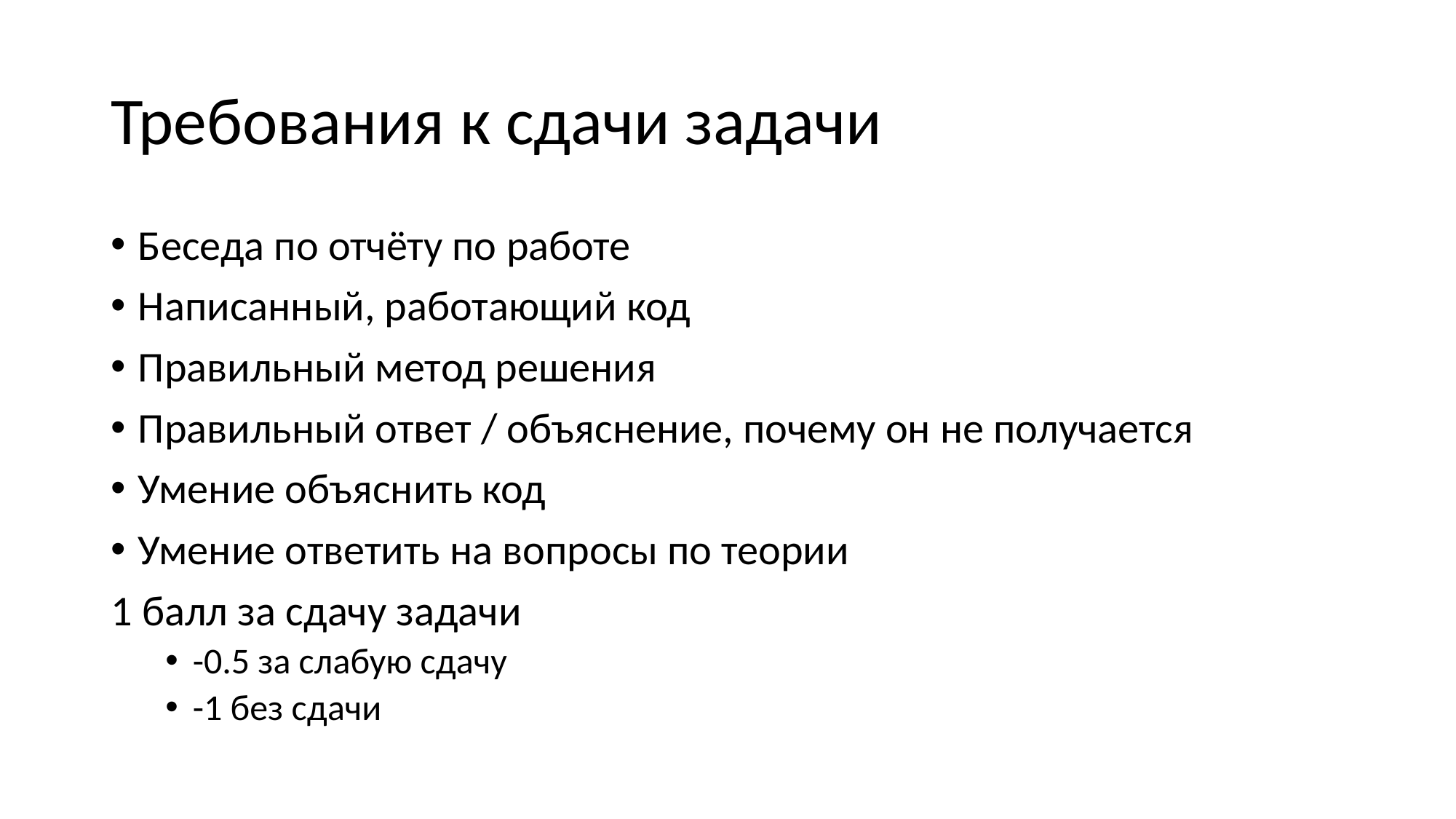

# Требования к сдачи задачи
Беседа по отчёту по работе
Написанный, работающий код
Правильный метод решения
Правильный ответ / объяснение, почему он не получается
Умение объяснить код
Умение ответить на вопросы по теории
1 балл за сдачу задачи
-0.5 за слабую сдачу
-1 без сдачи